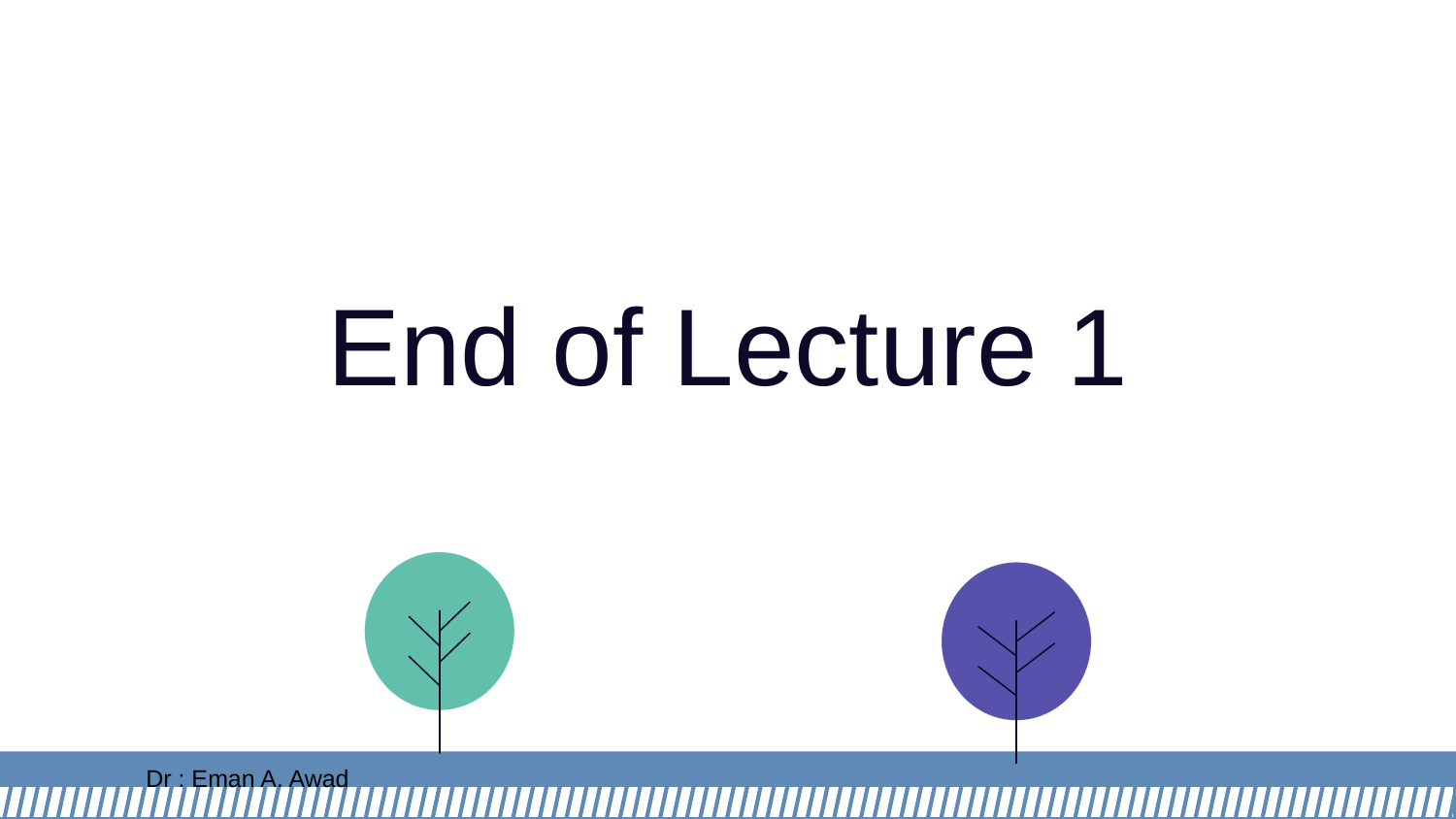

# End of Lecture 1

Dr : Eman A. Awad